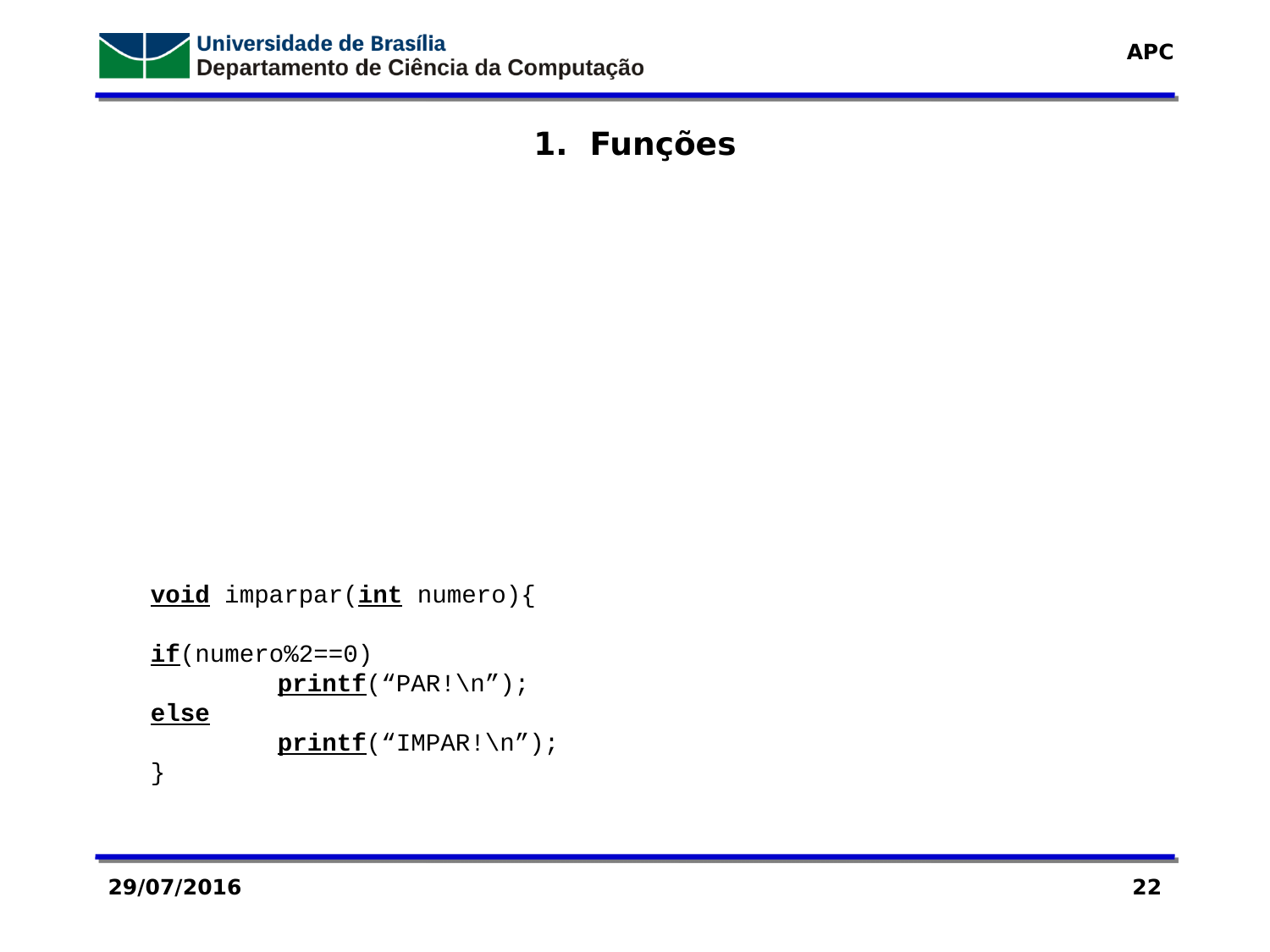

1.  Funções

void imparpar(int numero){

if(numero%2==0)
	printf(“PAR!\n”);
else
	printf(“IMPAR!\n”);
}

29/07/2016
22